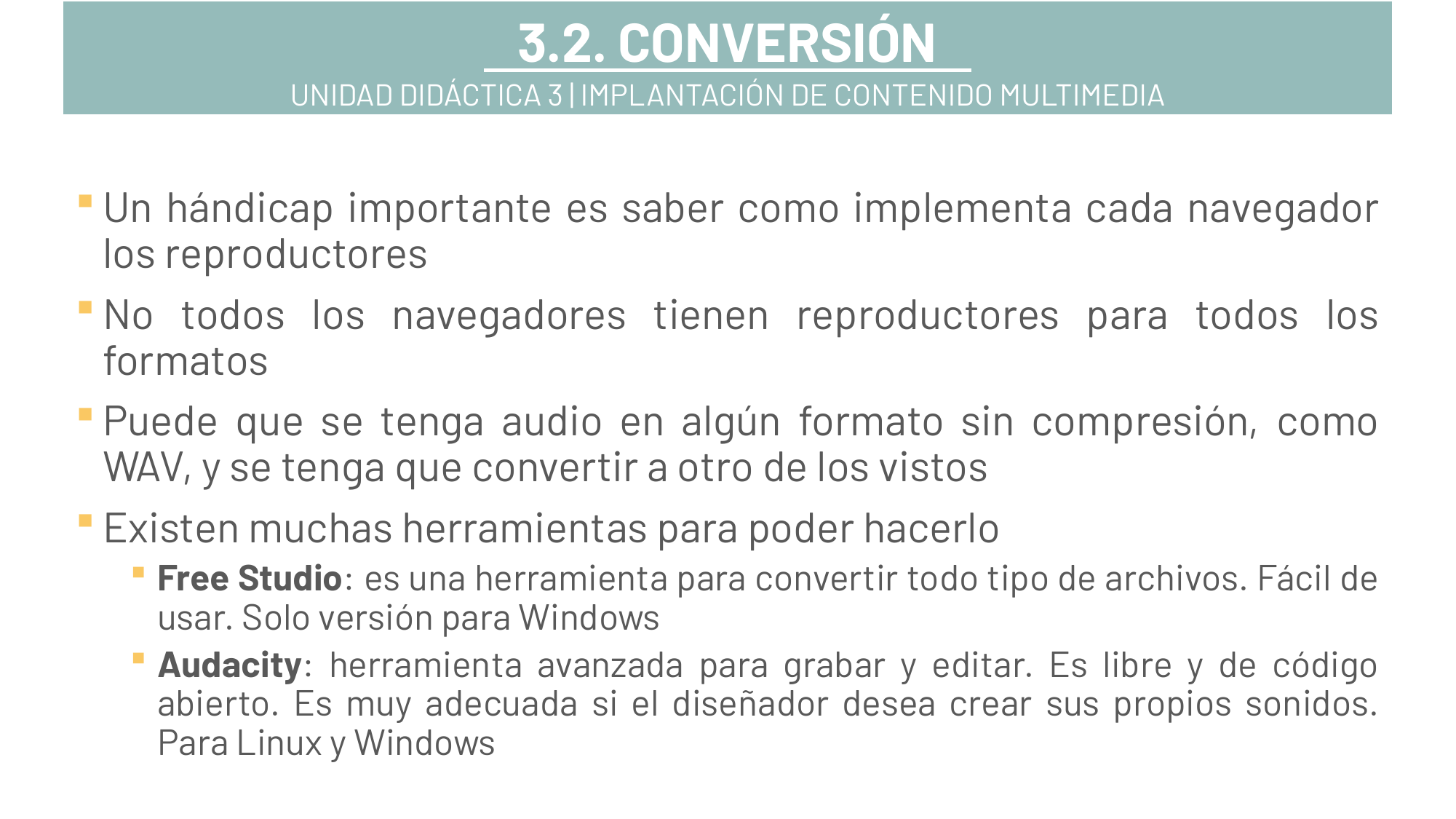

3.2. CONVERSIÓN
UNIDAD DIDÁCTICA 3 | IMPLANTACIÓN DE CONTENIDO MULTIMEDIA
Un hándicap importante es saber como implementa cada navegador los reproductores
No todos los navegadores tienen reproductores para todos los formatos
Puede que se tenga audio en algún formato sin compresión, como WAV, y se tenga que convertir a otro de los vistos
Existen muchas herramientas para poder hacerlo
Free Studio: es una herramienta para convertir todo tipo de archivos. Fácil de usar. Solo versión para Windows
Audacity: herramienta avanzada para grabar y editar. Es libre y de código abierto. Es muy adecuada si el diseñador desea crear sus propios sonidos. Para Linux y Windows